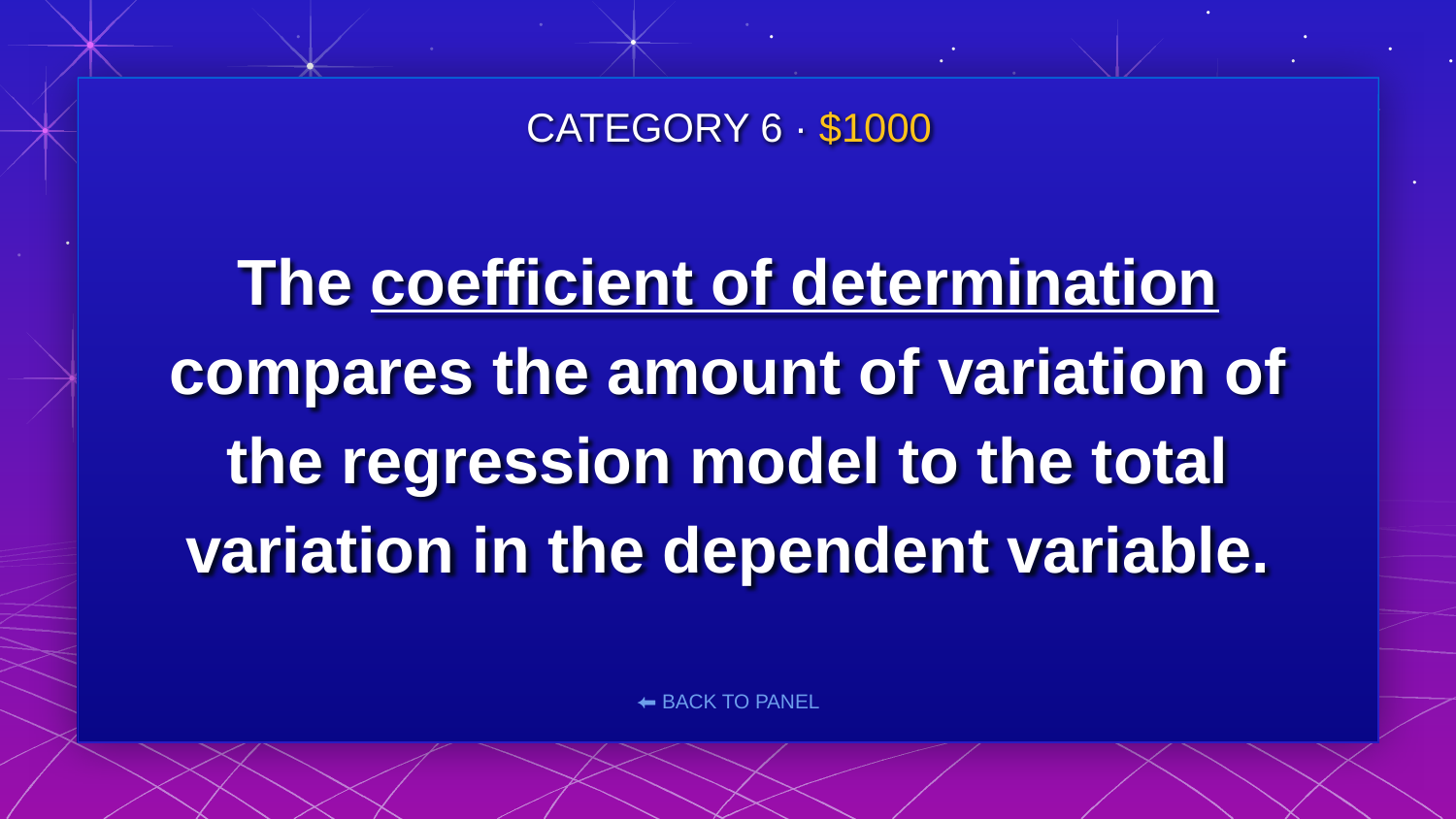

CATEGORY 6 · $1000
# The coefficient of determination compares the amount of variation of the regression model to the total variation in the dependent variable.